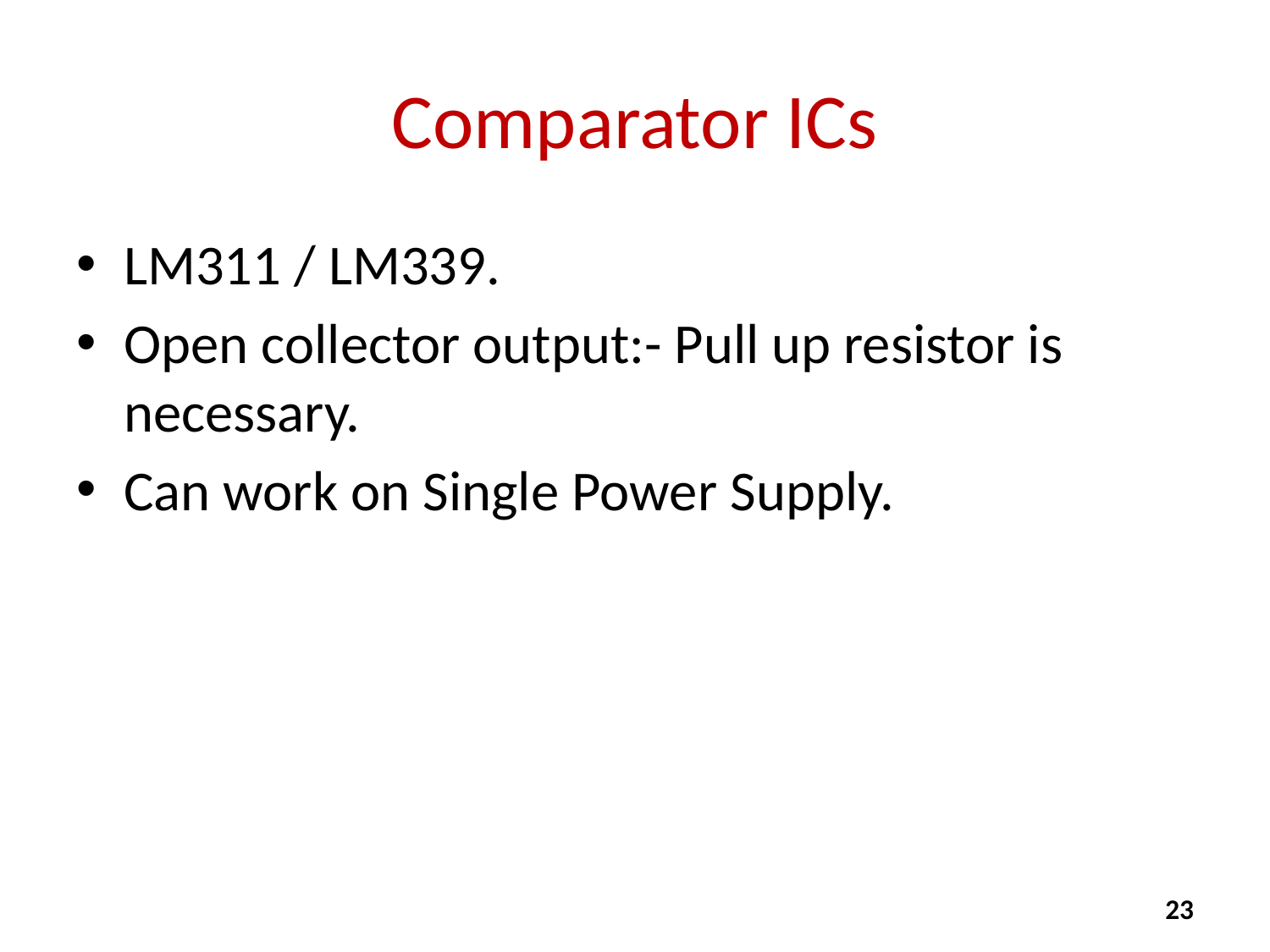

# Comparator ICs
LM311 / LM339.
Open collector output:- Pull up resistor is necessary.
Can work on Single Power Supply.

23